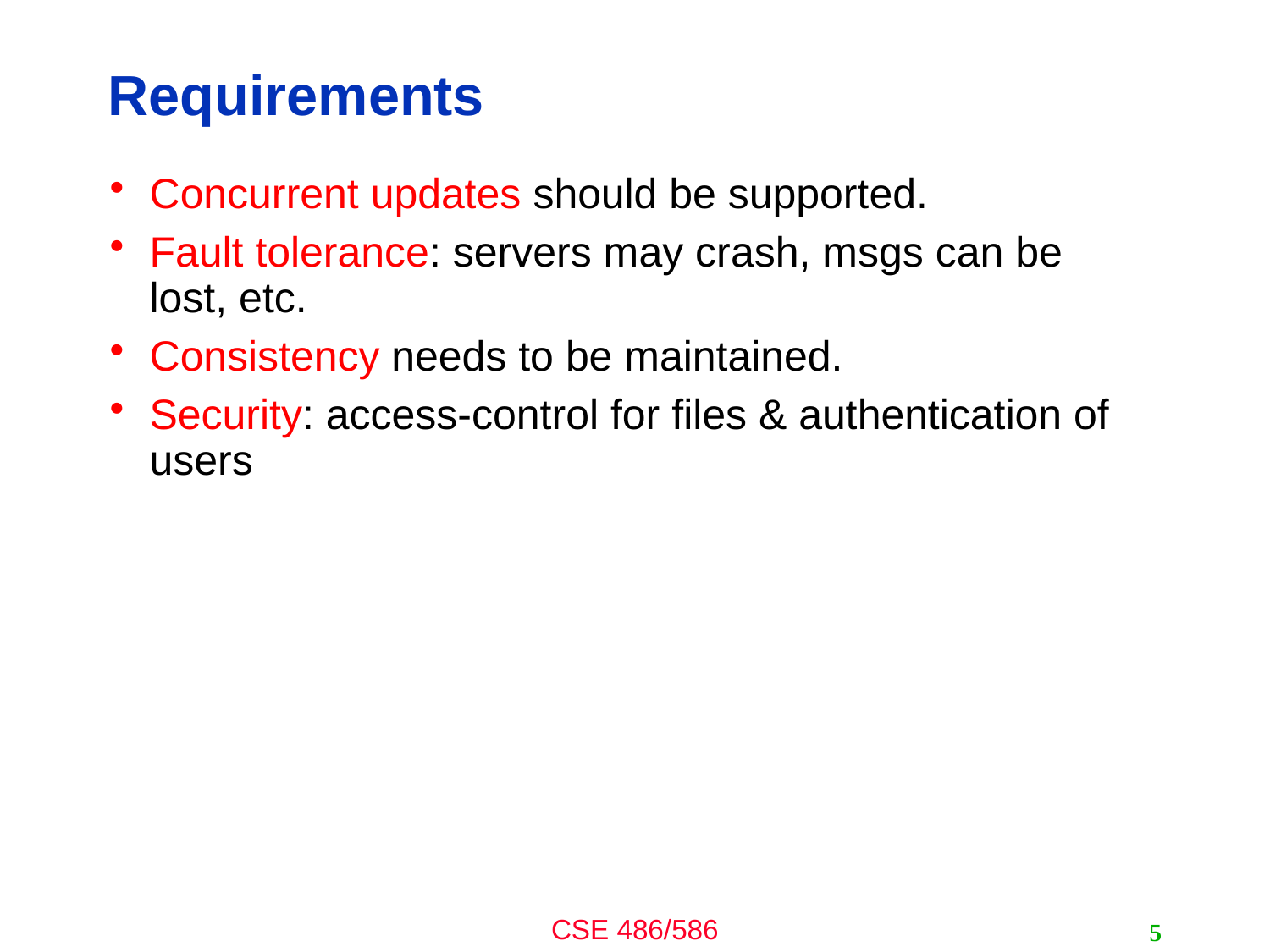

# Requirements
Concurrent updates should be supported.
Fault tolerance: servers may crash, msgs can be lost, etc.
Consistency needs to be maintained.
Security: access-control for files & authentication of users
5